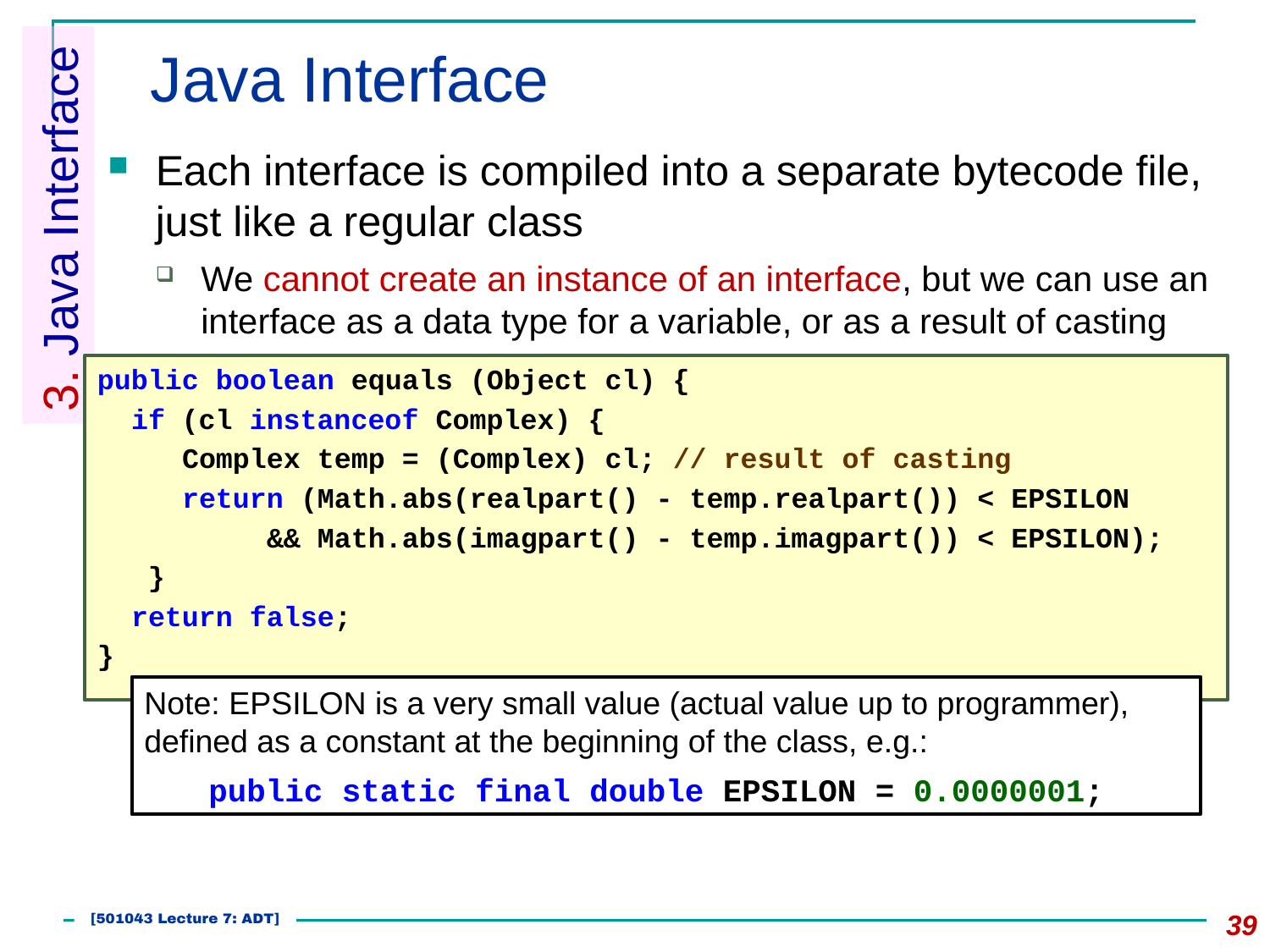

# Java Interface
Each interface is compiled into a separate bytecode file, just like a regular class
We cannot create an instance of an interface, but we can use an interface as a data type for a variable, or as a result of casting
3. Java Interface
public boolean equals (Object cl) {
  if (cl instanceof Complex) {
     Complex temp = (Complex) cl; // result of casting
     return (Math.abs(realpart() - temp.realpart()) < EPSILON
          && Math.abs(imagpart() - temp.imagpart()) < EPSILON);
   }
  return false;
}

Note: EPSILON is a very small value (actual value up to programmer), defined as a constant at the beginning of the class, e.g.:
	public static final double EPSILON = 0.0000001;
39
[501043 Lecture 7: ADT]